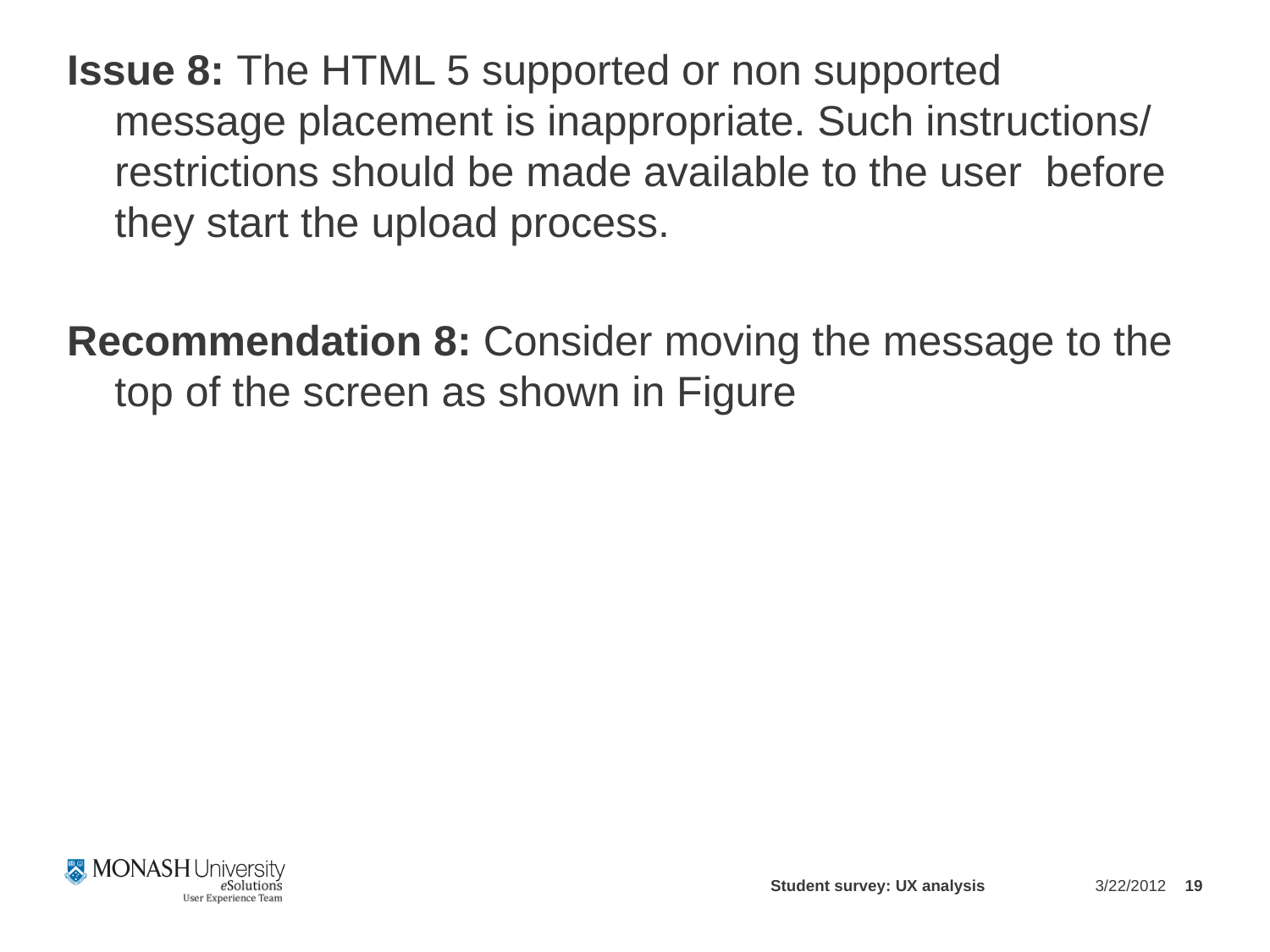

Issue 8: The HTML 5 supported or non supported message placement is inappropriate. Such instructions/ restrictions should be made available to the user  before they start the upload process.

Recommendation 8: Consider moving the message to the top of the screen as shown in Figure

Student survey: UX analysis
3/22/2012
19